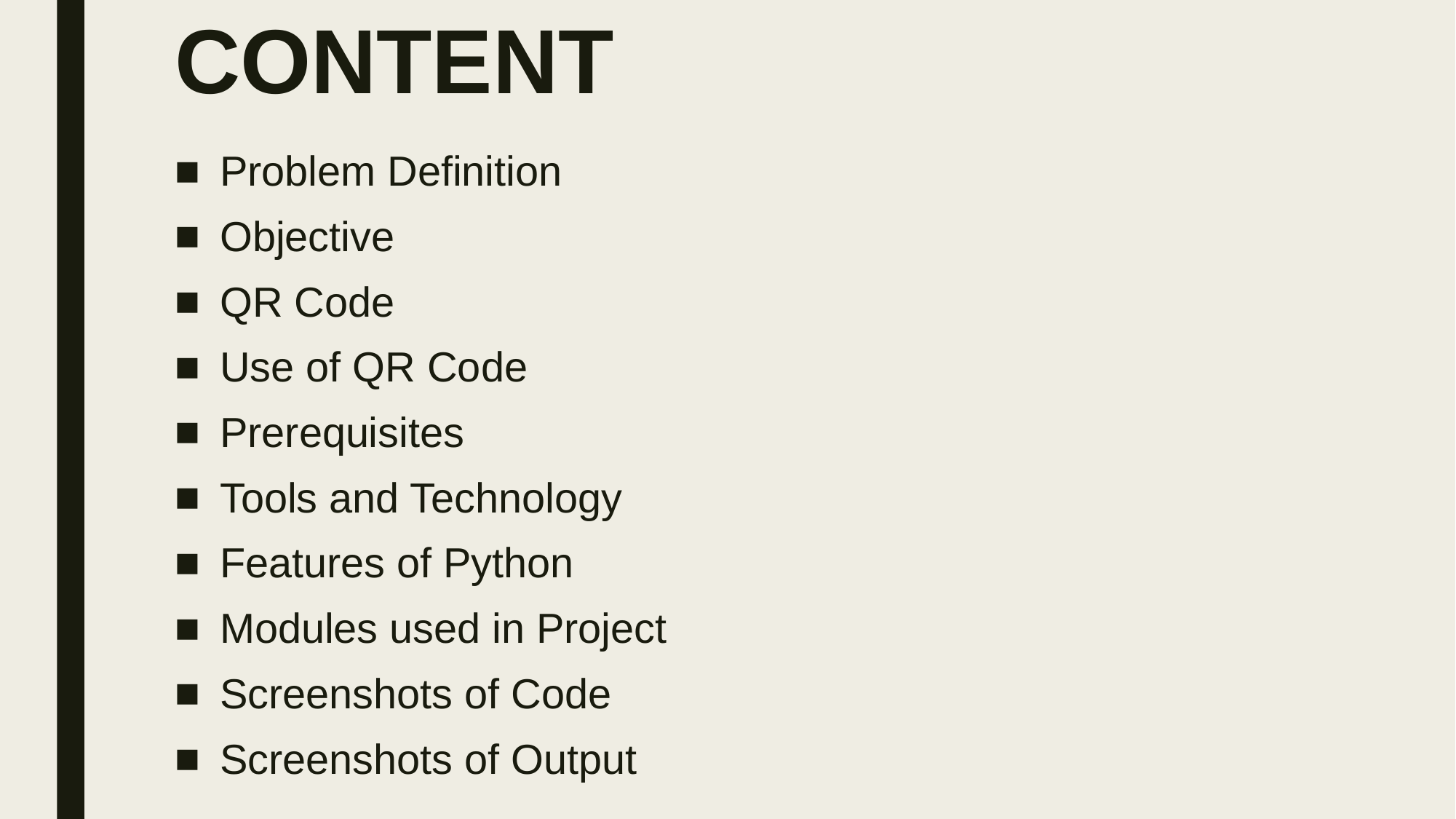

# CONTENT
Problem Definition
Objective
QR Code
Use of QR Code
Prerequisites
Tools and Technology
Features of Python
Modules used in Project
Screenshots of Code
Screenshots of Output